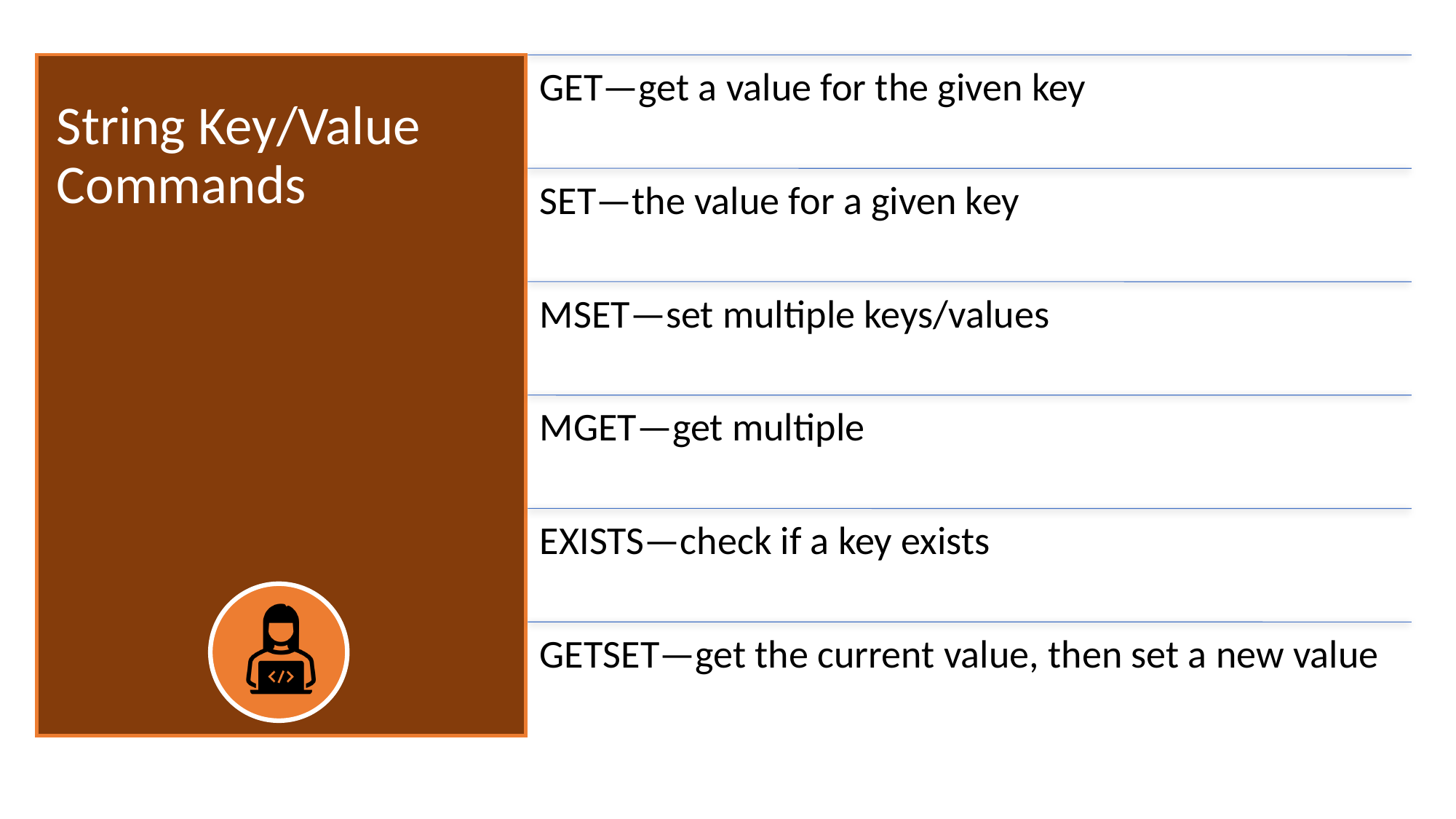

GET—get a value for the given key
SET—the value for a given key
MSET—set multiple keys/values
MGET—get multiple
EXISTS—check if a key exists
GETSET—get the current value, then set a new value
# String Key/Value Commands